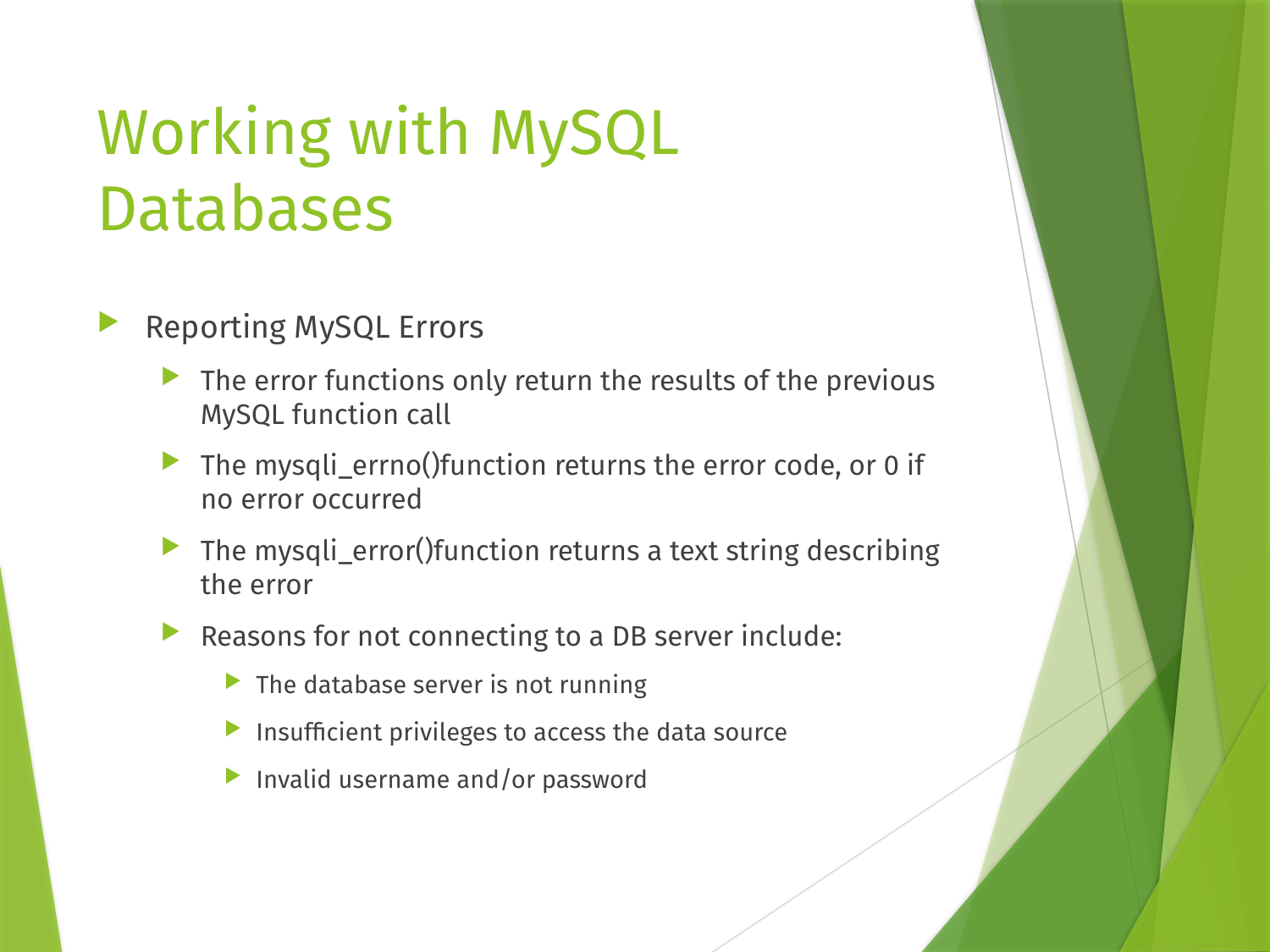

# Working with MySQL Databases
Reporting MySQL Errors
The error functions only return the results of the previous MySQL function call
The mysqli_errno()function returns the error code, or 0 if no error occurred
The mysqli_error()function returns a text string describing the error
Reasons for not connecting to a DB server include:
The database server is not running
Insufficient privileges to access the data source
Invalid username and/or password